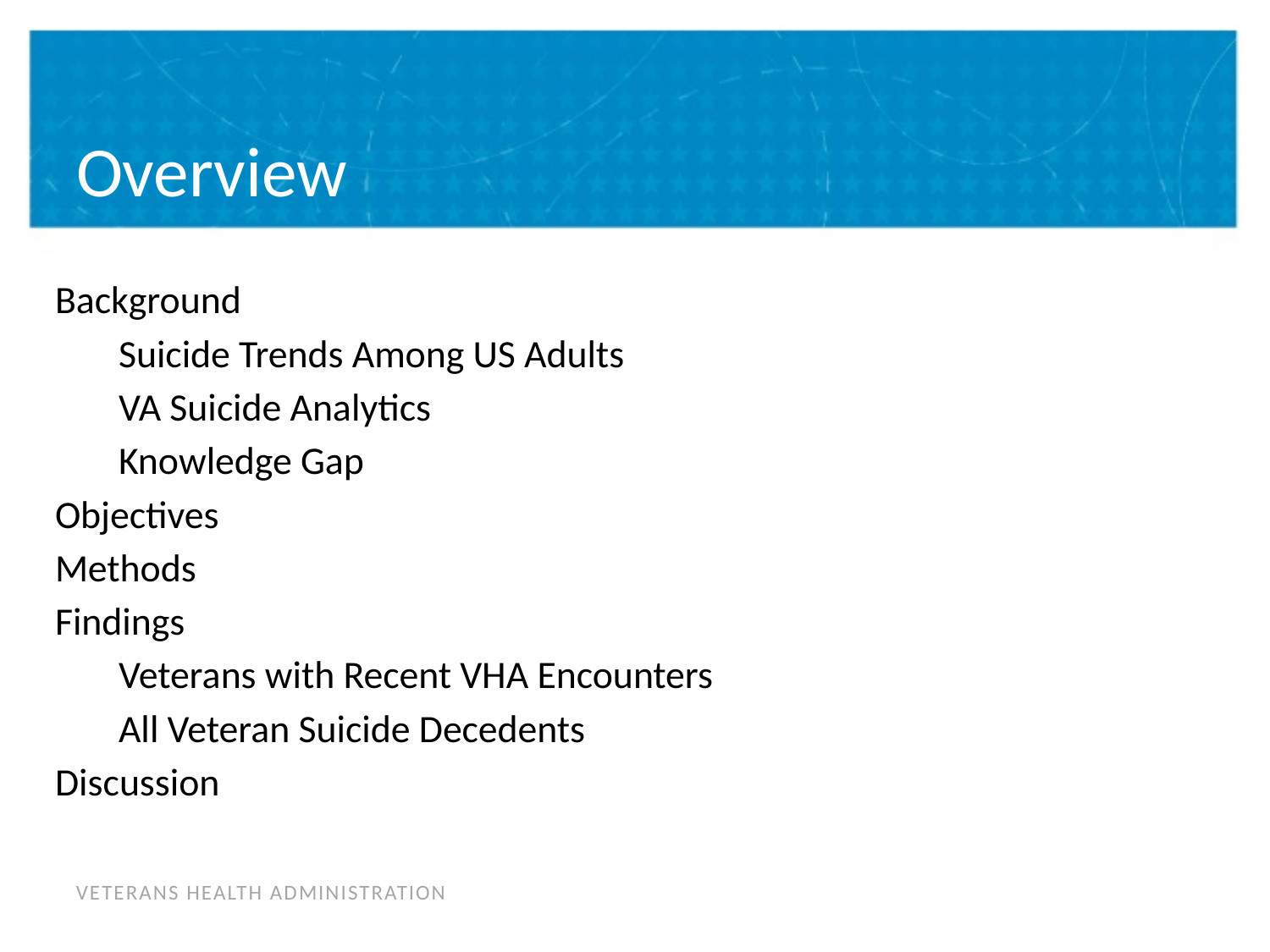

# Overview
Background
	Suicide Trends Among US Adults
	VA Suicide Analytics
	Knowledge Gap
Objectives
Methods
Findings
	Veterans with Recent VHA Encounters
	All Veteran Suicide Decedents
Discussion